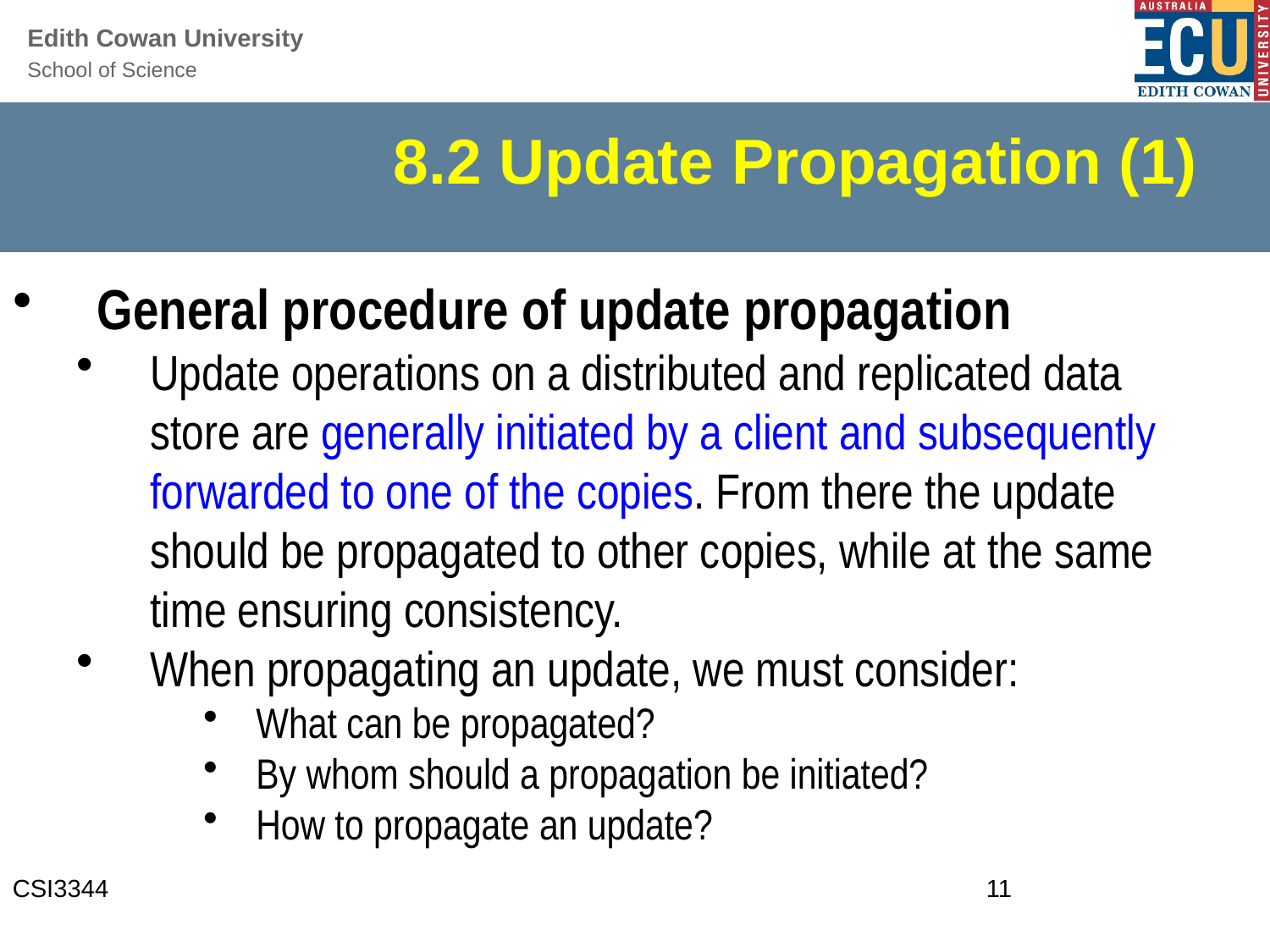

# 8.2 Update Propagation (1)
General procedure of update propagation
Update operations on a distributed and replicated data store are generally initiated by a client and subsequently forwarded to one of the copies. From there the update should be propagated to other copies, while at the same time ensuring consistency.
When propagating an update, we must consider:
What can be propagated?
By whom should a propagation be initiated?
How to propagate an update?
CSI3344
11